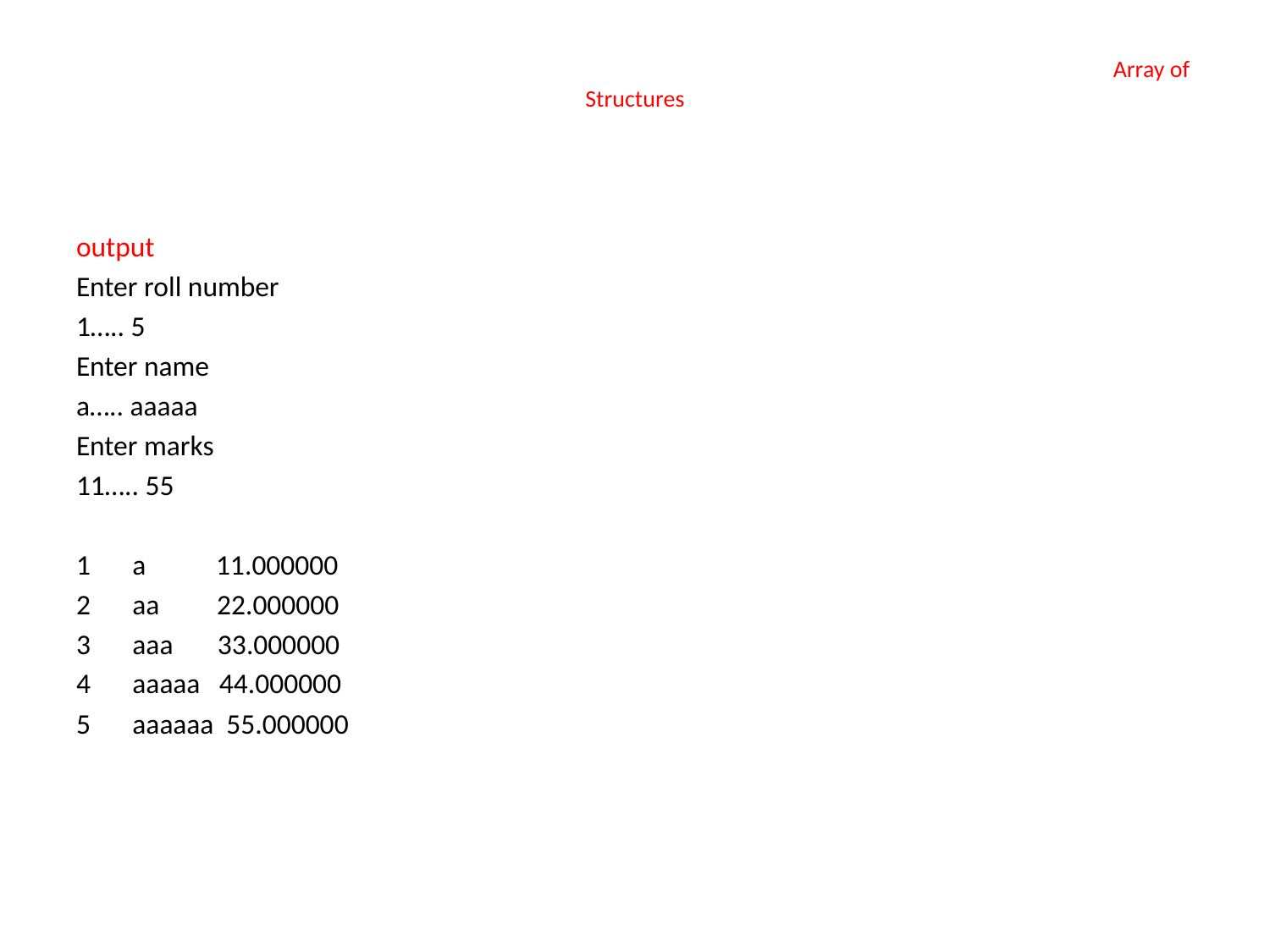

# Array of Structures
output
Enter roll number
1….. 5
Enter name
a….. aaaaa
Enter marks
11….. 55

a           11.000000
aa         22.000000
aaa       33.000000
aaaaa   44.000000
aaaaaa  55.000000